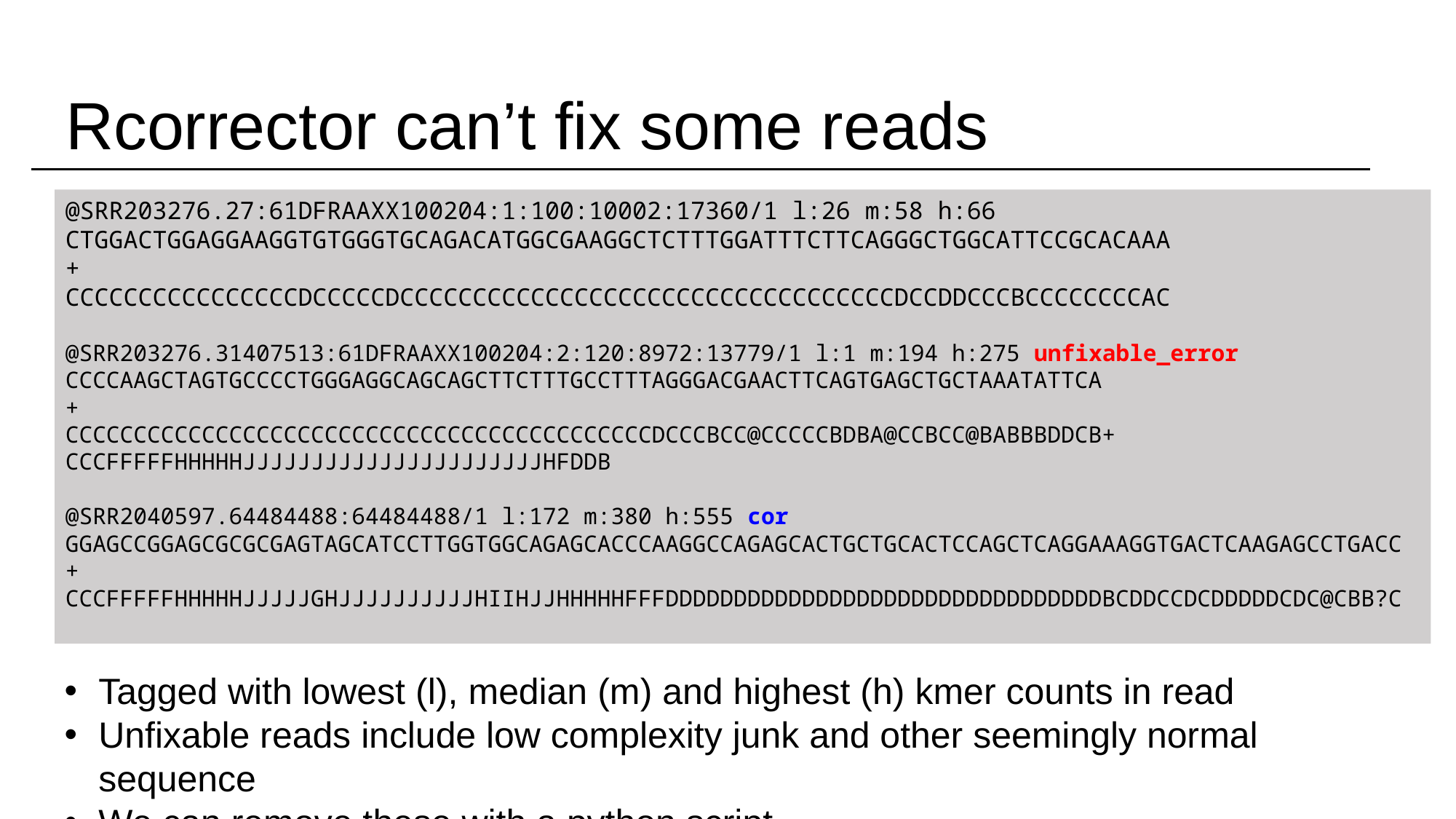

Rcorrector can’t fix some reads
@SRR203276.27:61DFRAAXX100204:1:100:10002:17360/1 l:26 m:58 h:66
CTGGACTGGAGGAAGGTGTGGGTGCAGACATGGCGAAGGCTCTTTGGATTTCTTCAGGGCTGGCATTCCGCACAAA
+
CCCCCCCCCCCCCCCCDCCCCCDCCCCCCCCCCCCCCCCCCCCCCCCCCCCCCCCCCDCCDDCCCBCCCCCCCCAC

@SRR203276.31407513:61DFRAAXX100204:2:120:8972:13779/1 l:1 m:194 h:275 unfixable_error
CCCCAAGCTAGTGCCCCTGGGAGGCAGCAGCTTCTTTGCCTTTAGGGACGAACTTCAGTGAGCTGCTAAATATTCA
+
CCCCCCCCCCCCCCCCCCCCCCCCCCCCCCCCCCCCCCCCCCCDCCCBCC@CCCCCBDBA@CCBCC@BABBBDDCB+
CCCFFFFFHHHHHJJJJJJJJJJJJJJJJJJJJJJHFDDB

@SRR2040597.64484488:64484488/1 l:172 m:380 h:555 cor
GGAGCCGGAGCGCGCGAGTAGCATCCTTGGTGGCAGAGCACCCAAGGCCAGAGCACTGCTGCACTCCAGCTCAGGAAAGGTGACTCAAGAGCCTGACC
+
CCCFFFFFHHHHHJJJJJGHJJJJJJJJJJHIIHJJHHHHHFFFDDDDDDDDDDDDDDDDDDDDDDDDDDDDDDDDBCDDCCDCDDDDDCDC@CBB?C

Tagged with lowest (l), median (m) and highest (h) kmer counts in read
Unfixable reads include low complexity junk and other seemingly normal sequence
We can remove these with a python script